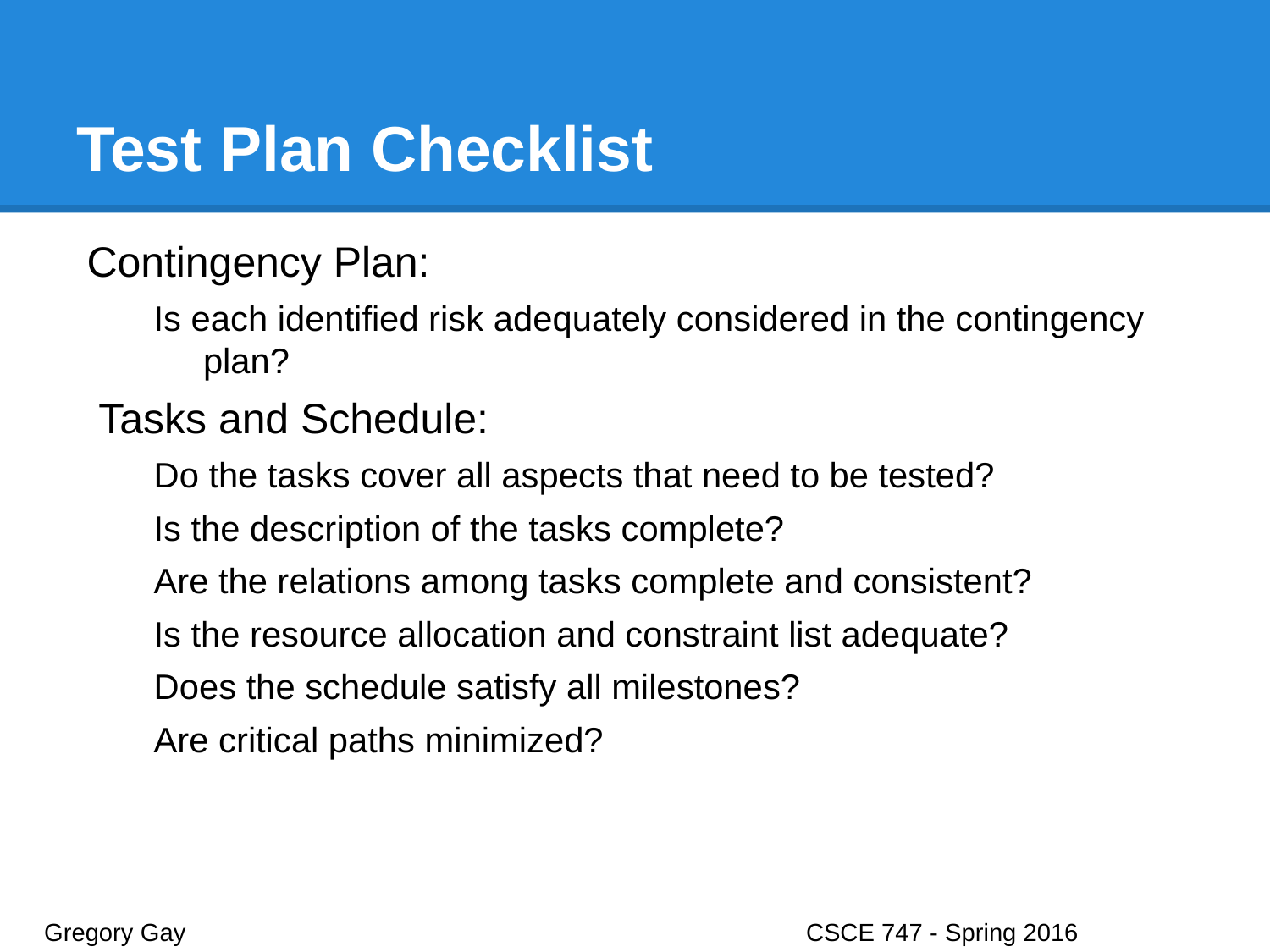

# Test Plan Checklist
Contingency Plan:
Is each identified risk adequately considered in the contingency plan?
 Tasks and Schedule:
Do the tasks cover all aspects that need to be tested?
Is the description of the tasks complete?
Are the relations among tasks complete and consistent?
Is the resource allocation and constraint list adequate?
Does the schedule satisfy all milestones?
Are critical paths minimized?
Gregory Gay					CSCE 747 - Spring 2016							29